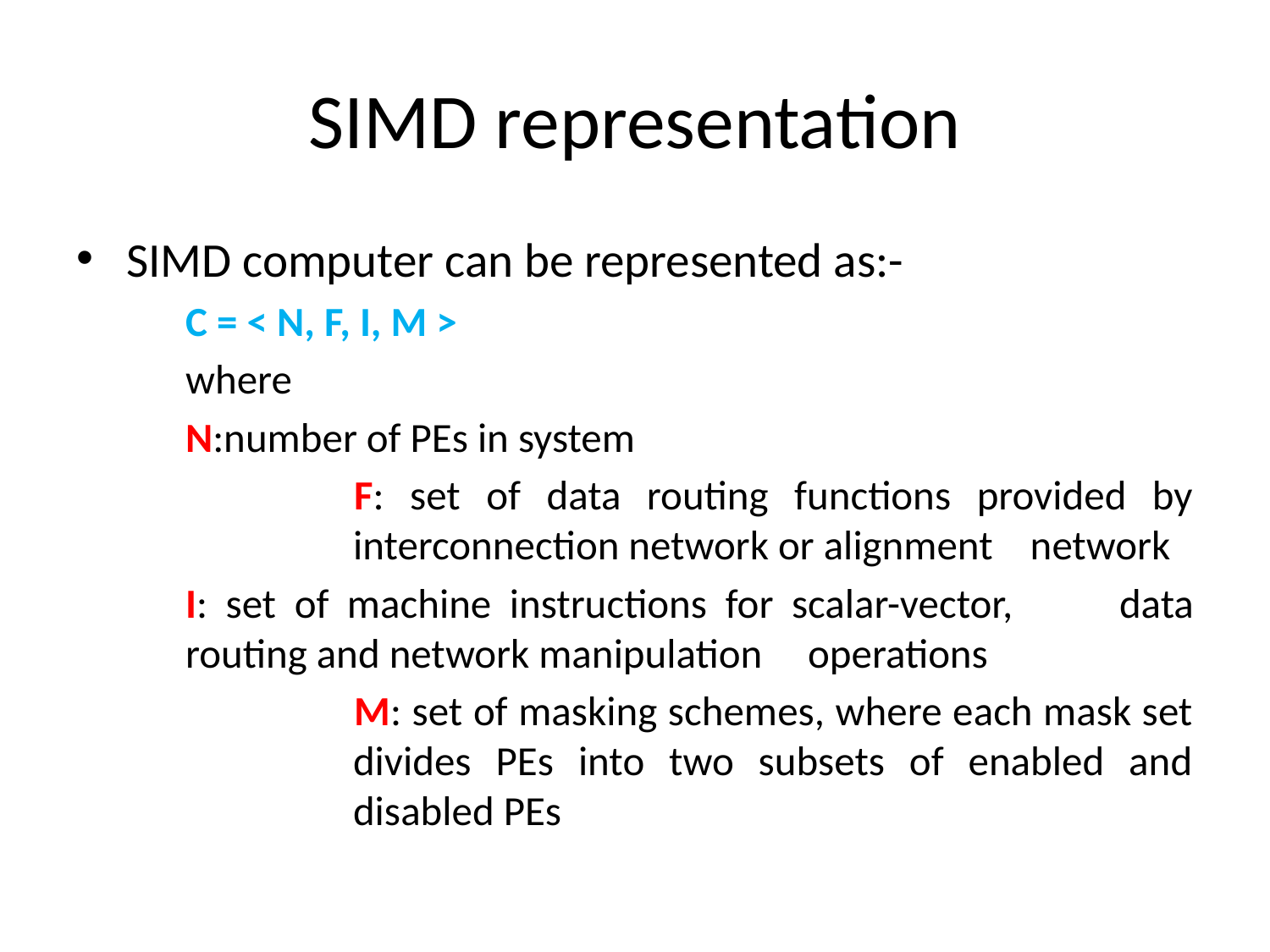

# SIMD representation
SIMD computer can be represented as:-
	C = < N, F, I, M >
		where
			N:number of PEs in system
F: set of data routing functions provided by interconnection network or alignment    network
			I: set of machine instructions for scalar-vector, 				data routing and network manipulation 				operations
M: set of masking schemes, where each mask set divides PEs into two subsets of enabled and disabled PEs